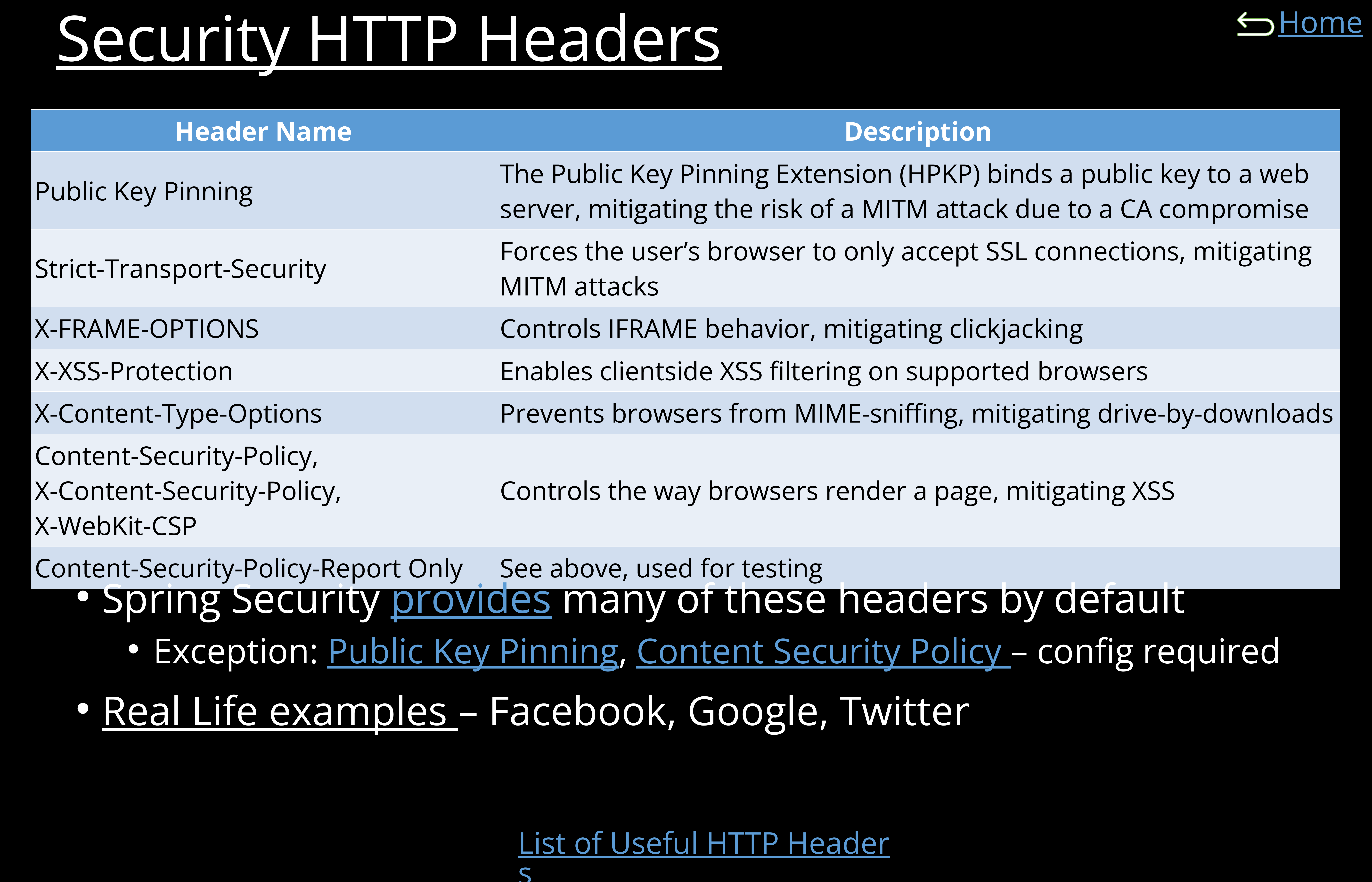

# Security HTTP Headers
| Header Name | Description |
| --- | --- |
| Public Key Pinning | The Public Key Pinning Extension (HPKP) binds a public key to a web server, mitigating the risk of a MITM attack due to a CA compromise |
| Strict-Transport-Security | Forces the user’s browser to only accept SSL connections, mitigating MITM attacks |
| X-FRAME-OPTIONS | Controls IFRAME behavior, mitigating clickjacking |
| X-XSS-Protection | Enables clientside XSS filtering on supported browsers |
| X-Content-Type-Options | Prevents browsers from MIME-sniffing, mitigating drive-by-downloads |
| Content-Security-Policy, X-Content-Security-Policy, X-WebKit-CSP | Controls the way browsers render a page, mitigating XSS |
| Content-Security-Policy-Report Only | See above, used for testing |
Spring Security provides many of these headers by default
Exception: Public Key Pinning, Content Security Policy – config required
Real Life examples – Facebook, Google, Twitter
List of Useful HTTP Headers